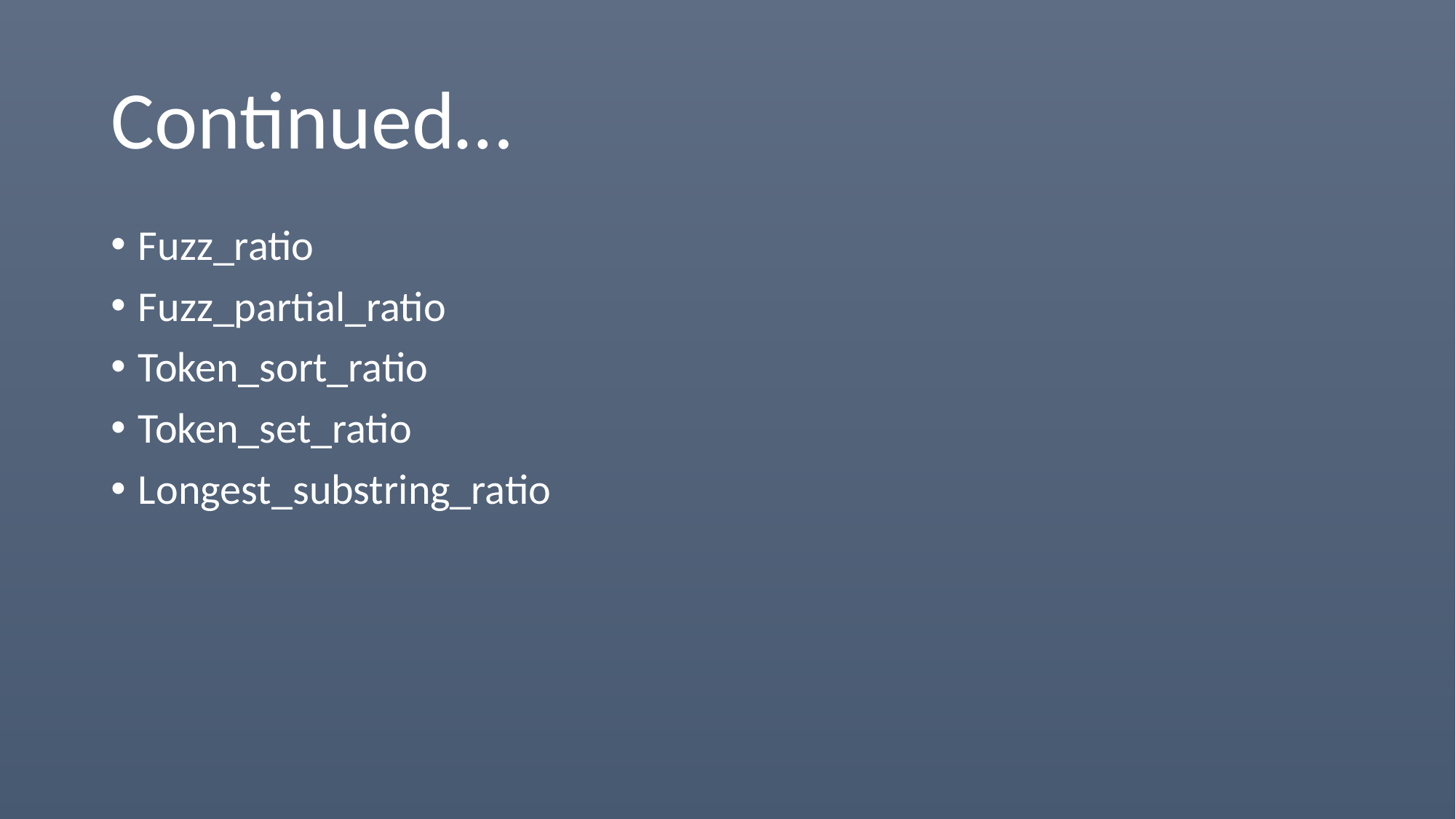

# Continued…
Fuzz_ratio
Fuzz_partial_ratio
Token_sort_ratio
Token_set_ratio
Longest_substring_ratio